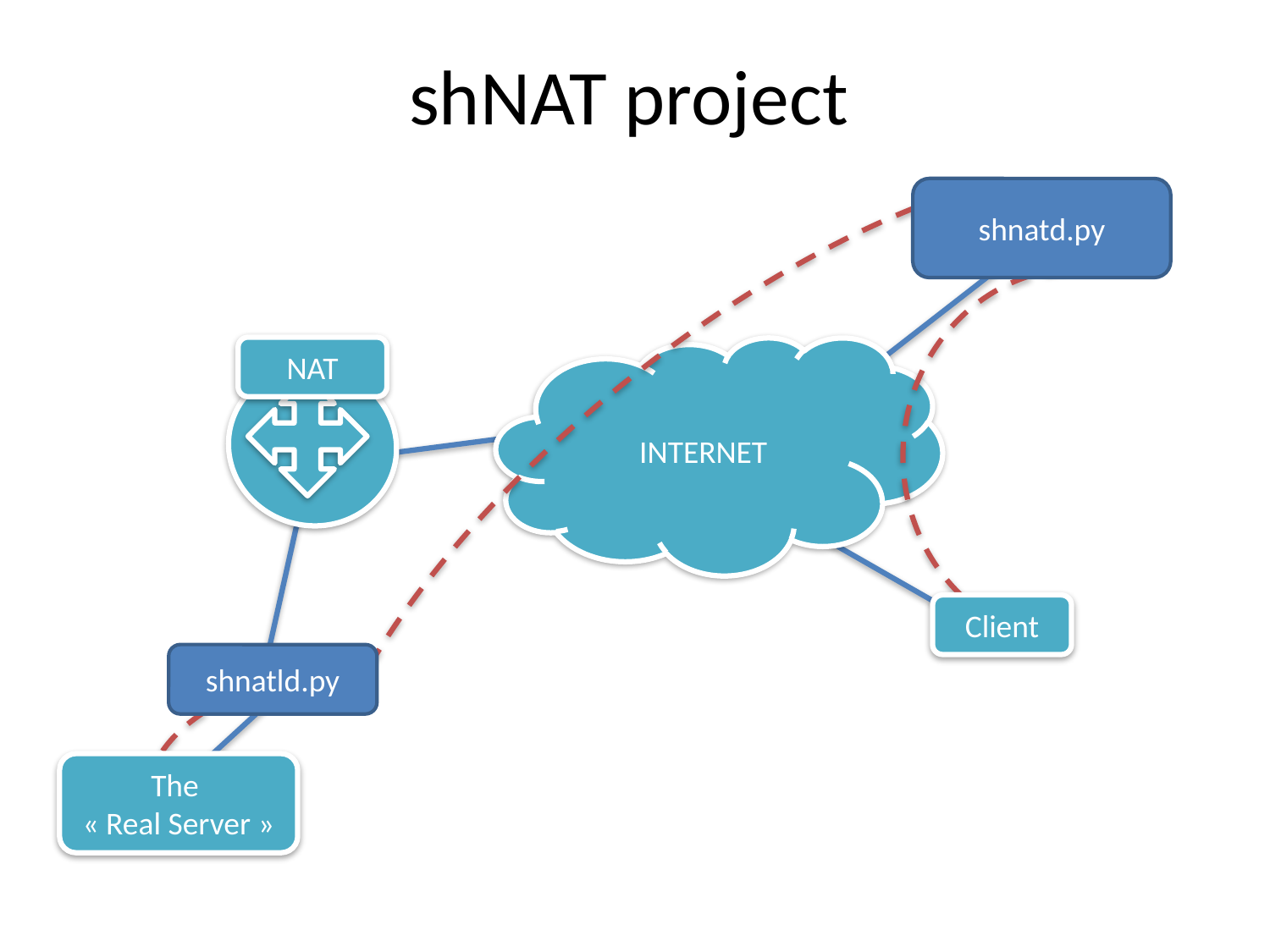

# shNAT project
shnatd.py

NAT

INTERNET
Client

shnatld.py
The
« Real Server »